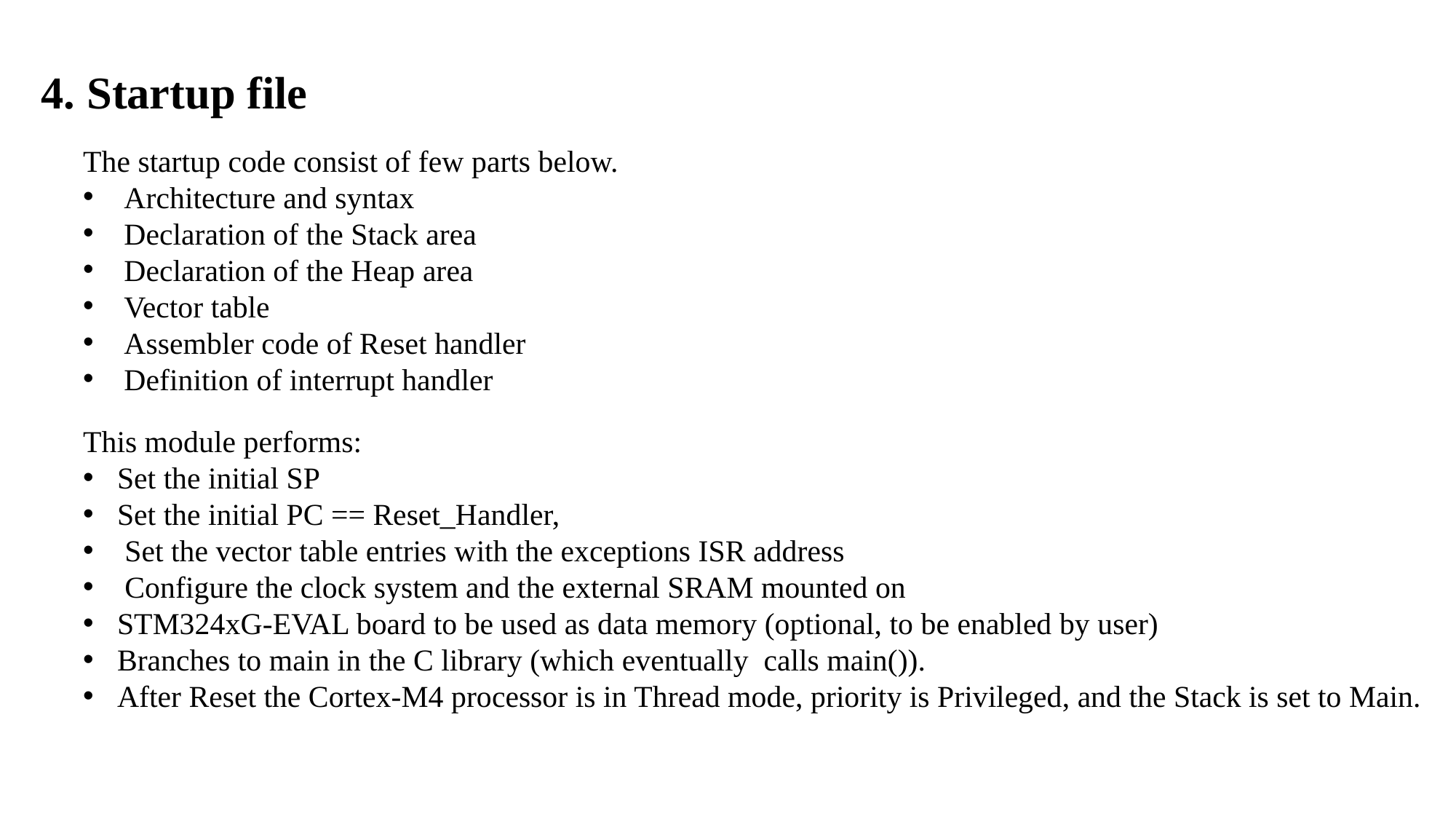

4. Startup file
The startup code consist of few parts below.
Architecture and syntax
Declaration of the Stack area
Declaration of the Heap area
Vector table
Assembler code of Reset handler
Definition of interrupt handler
This module performs:
Set the initial SP
Set the initial PC == Reset_Handler,
 Set the vector table entries with the exceptions ISR address
 Configure the clock system and the external SRAM mounted on
STM324xG-EVAL board to be used as data memory (optional, to be enabled by user)
Branches to main in the C library (which eventually  calls main()).
After Reset the Cortex-M4 processor is in Thread mode, priority is Privileged, and the Stack is set to Main.